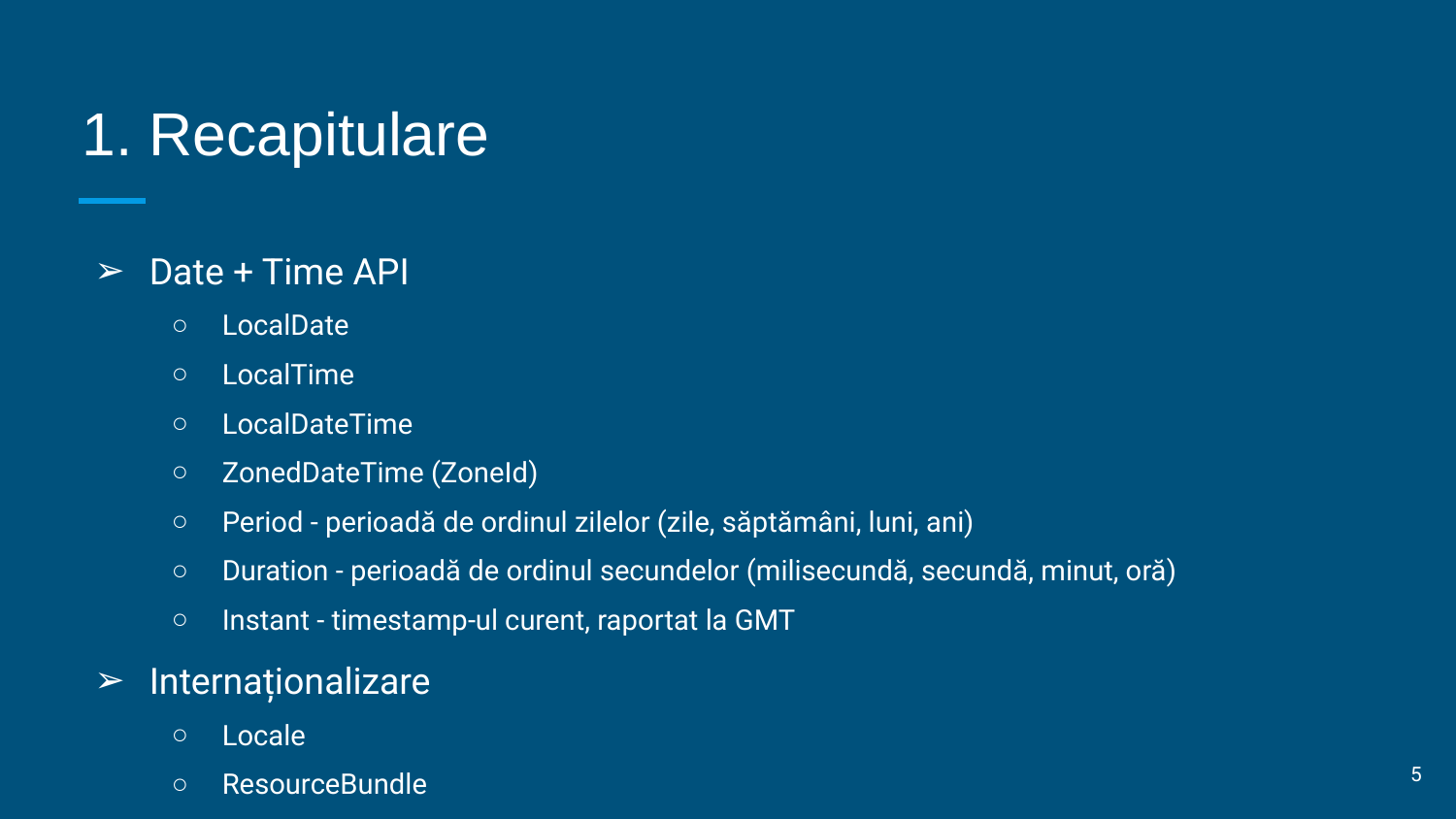

# Recapitulare
Date + Time API
LocalDate
LocalTime
LocalDateTime
ZonedDateTime (ZoneId)
Period - perioadă de ordinul zilelor (zile, săptămâni, luni, ani)
Duration - perioadă de ordinul secundelor (milisecundă, secundă, minut, oră)
Instant - timestamp-ul curent, raportat la GMT
Internaționalizare
Locale
ResourceBundle
5